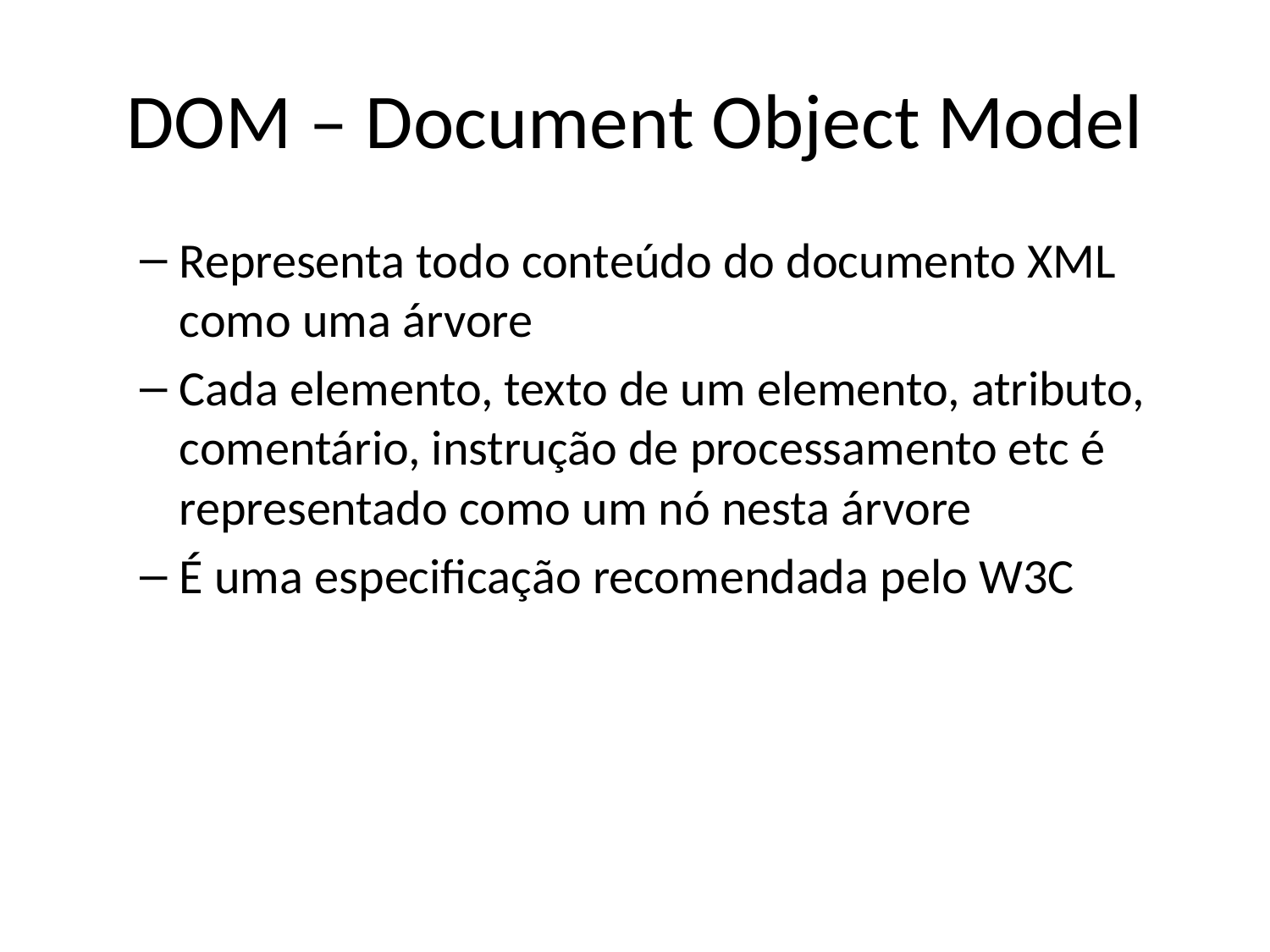

# DOM – Document Object Model
Representa todo conteúdo do documento XML como uma árvore
Cada elemento, texto de um elemento, atributo, comentário, instrução de processamento etc é representado como um nó nesta árvore
É uma especificação recomendada pelo W3C